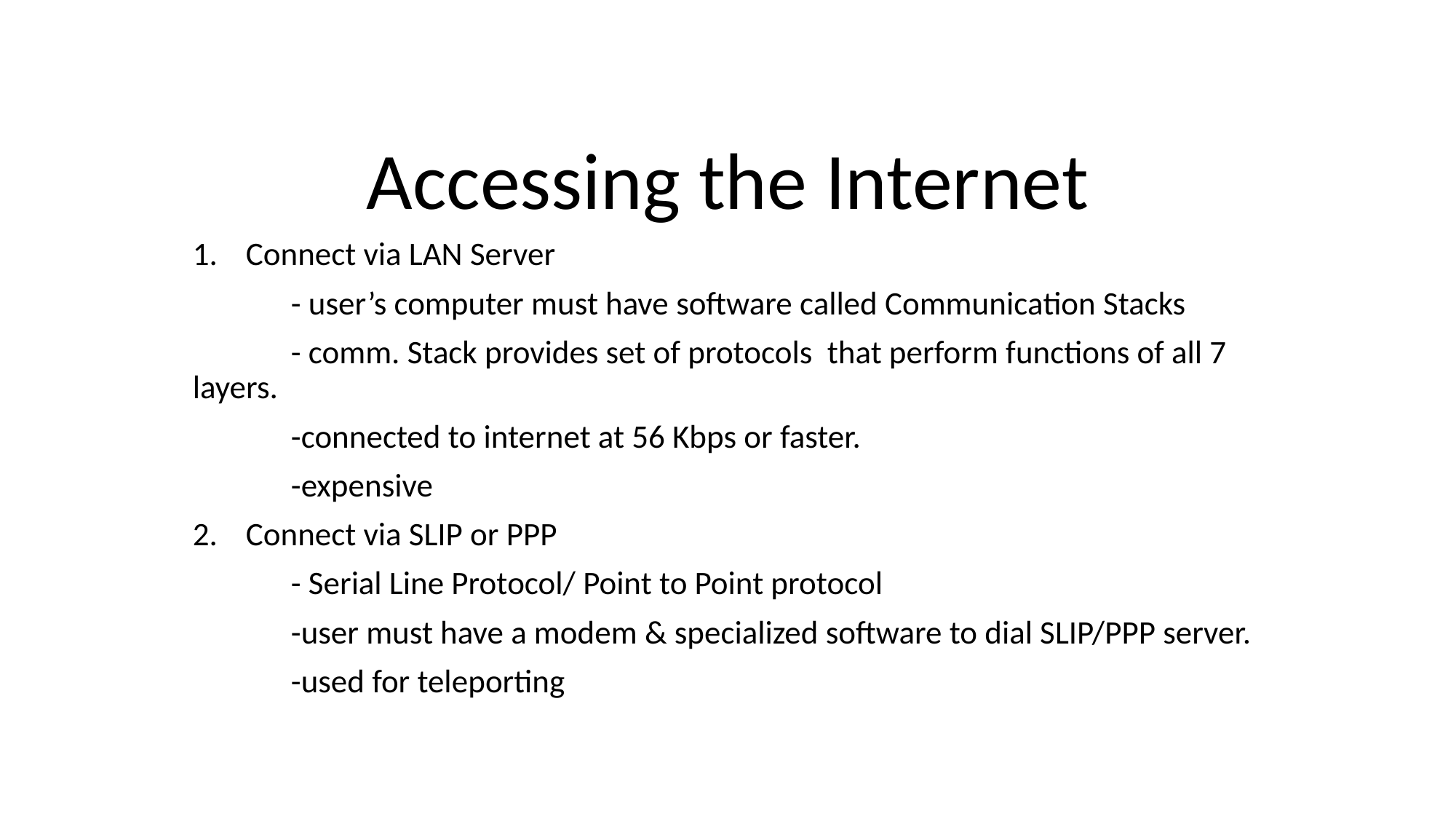

# Accessing the Internet
Connect via LAN Server
	- user’s computer must have software called Communication Stacks
	- comm. Stack provides set of protocols  that perform functions of all 7 layers.
	-connected to internet at 56 Kbps or faster.
	-expensive
Connect via SLIP or PPP
	- Serial Line Protocol/ Point to Point protocol
	-user must have a modem & specialized software to dial SLIP/PPP server.
	-used for teleporting